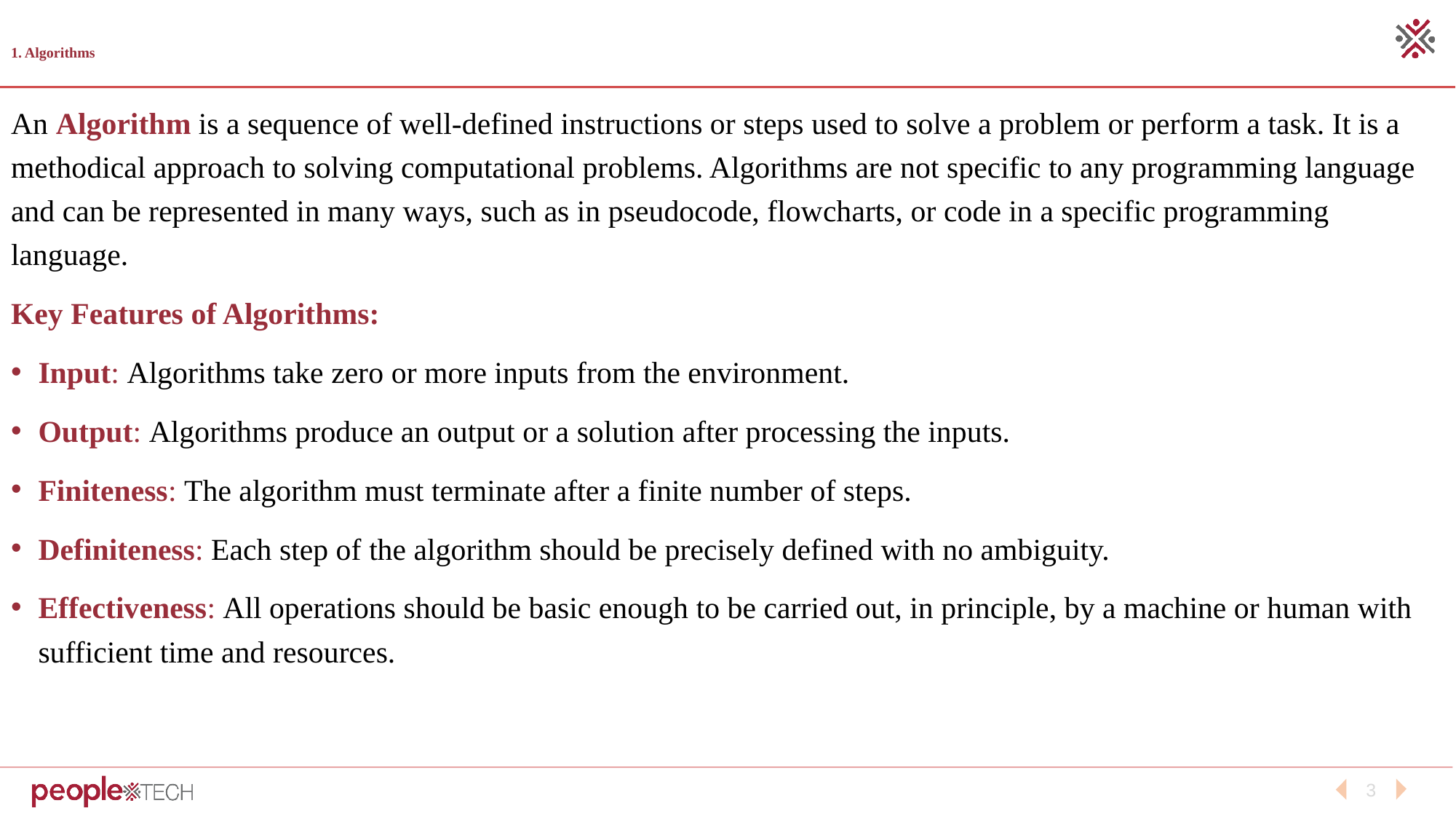

# 1. Algorithms
An Algorithm is a sequence of well-defined instructions or steps used to solve a problem or perform a task. It is a methodical approach to solving computational problems. Algorithms are not specific to any programming language and can be represented in many ways, such as in pseudocode, flowcharts, or code in a specific programming language.
Key Features of Algorithms:
Input: Algorithms take zero or more inputs from the environment.
Output: Algorithms produce an output or a solution after processing the inputs.
Finiteness: The algorithm must terminate after a finite number of steps.
Definiteness: Each step of the algorithm should be precisely defined with no ambiguity.
Effectiveness: All operations should be basic enough to be carried out, in principle, by a machine or human with sufficient time and resources.